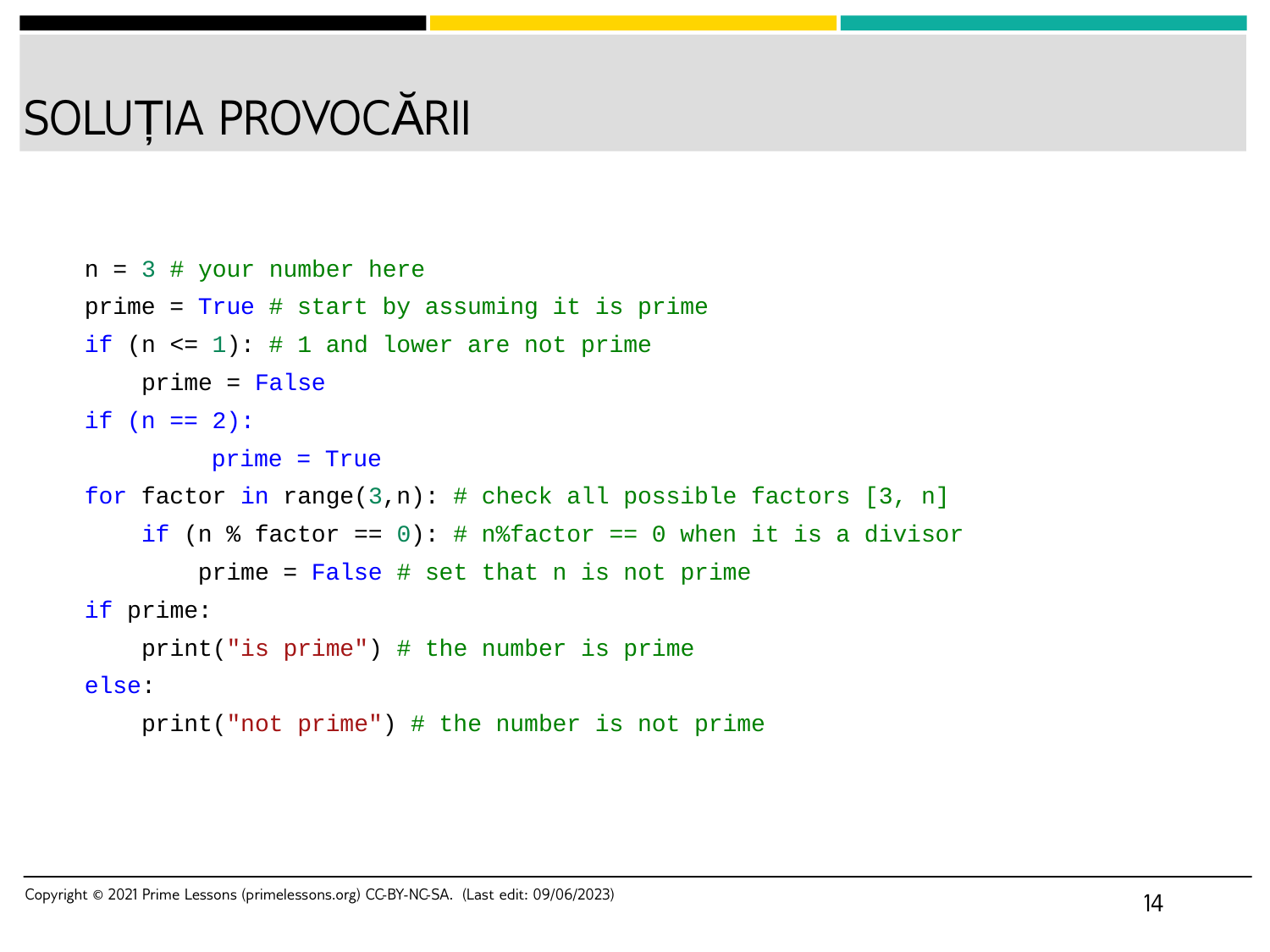

# SOLUȚIA PROVOCĂRII

n = 3 # your number here
prime = True # start by assuming it is prime
if (n <= 1): # 1 and lower are not prime
    prime = False
if (n == 2):
	prime = True
for factor in range(3,n): # check all possible factors [3, n]
    if (n % factor == 0): # n%factor == 0 when it is a divisor
        prime = False # set that n is not prime
if prime:
    print("is prime") # the number is prime
else:
    print("not prime") # the number is not prime
14
Copyright © 2021 Prime Lessons (primelessons.org) CC-BY-NC-SA.  (Last edit: 09/06/2023)